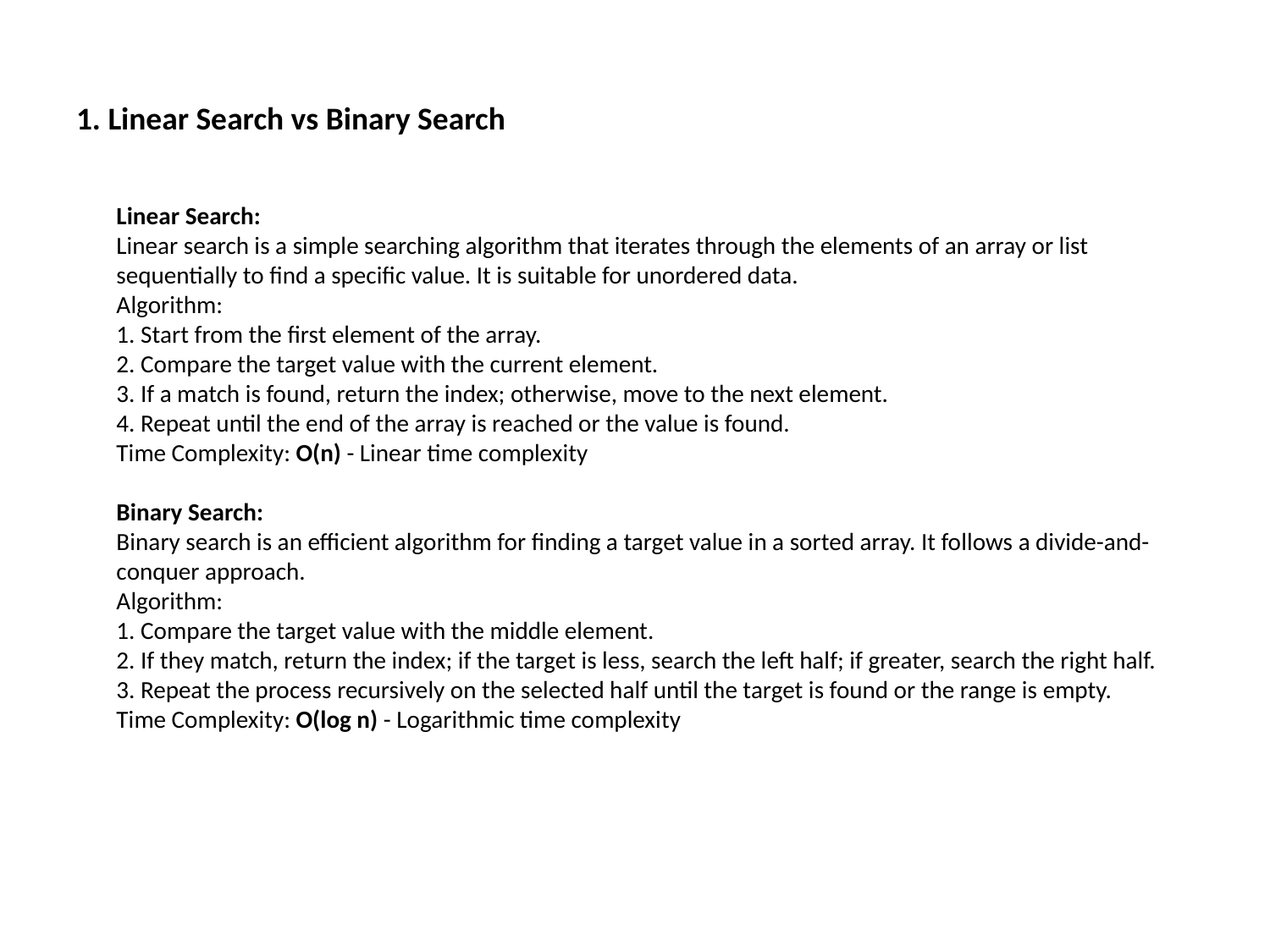

# 1. Linear Search vs Binary Search
Linear Search:
Linear search is a simple searching algorithm that iterates through the elements of an array or list sequentially to find a specific value. It is suitable for unordered data.
Algorithm:
1. Start from the first element of the array.
2. Compare the target value with the current element.
3. If a match is found, return the index; otherwise, move to the next element.
4. Repeat until the end of the array is reached or the value is found.
Time Complexity: O(n) - Linear time complexity

Binary Search:
Binary search is an efficient algorithm for finding a target value in a sorted array. It follows a divide-and-conquer approach.
Algorithm:
1. Compare the target value with the middle element.
2. If they match, return the index; if the target is less, search the left half; if greater, search the right half.
3. Repeat the process recursively on the selected half until the target is found or the range is empty.
Time Complexity: O(log n) - Logarithmic time complexity